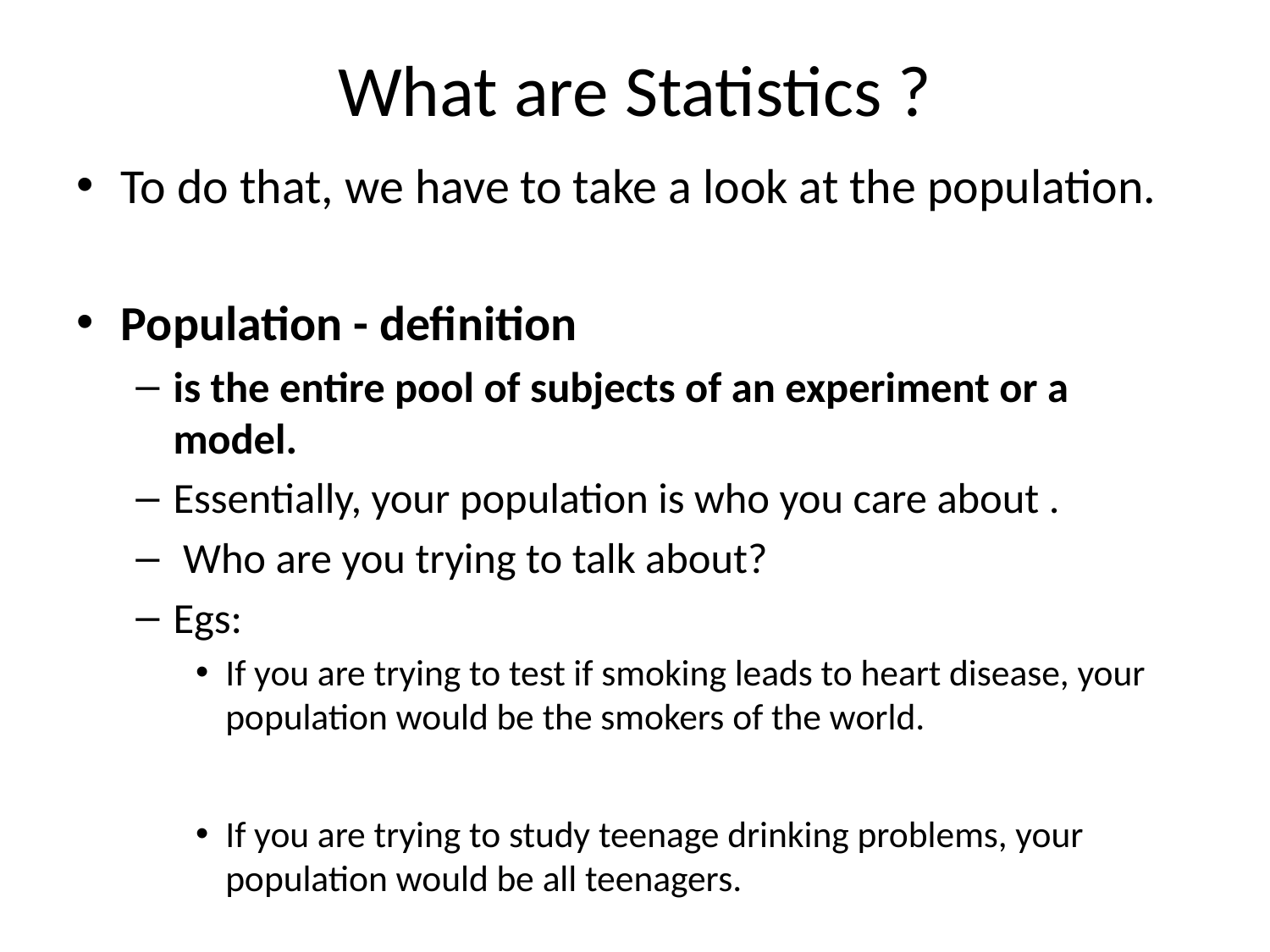

# What are Statistics ?
To do that, we have to take a look at the population.

Population - definition
is the entire pool of subjects of an experiment or a model.
Essentially, your population is who you care about .
 Who are you trying to talk about?
Egs:
If you are trying to test if smoking leads to heart disease, your population would be the smokers of the world.

If you are trying to study teenage drinking problems, your population would be all teenagers.